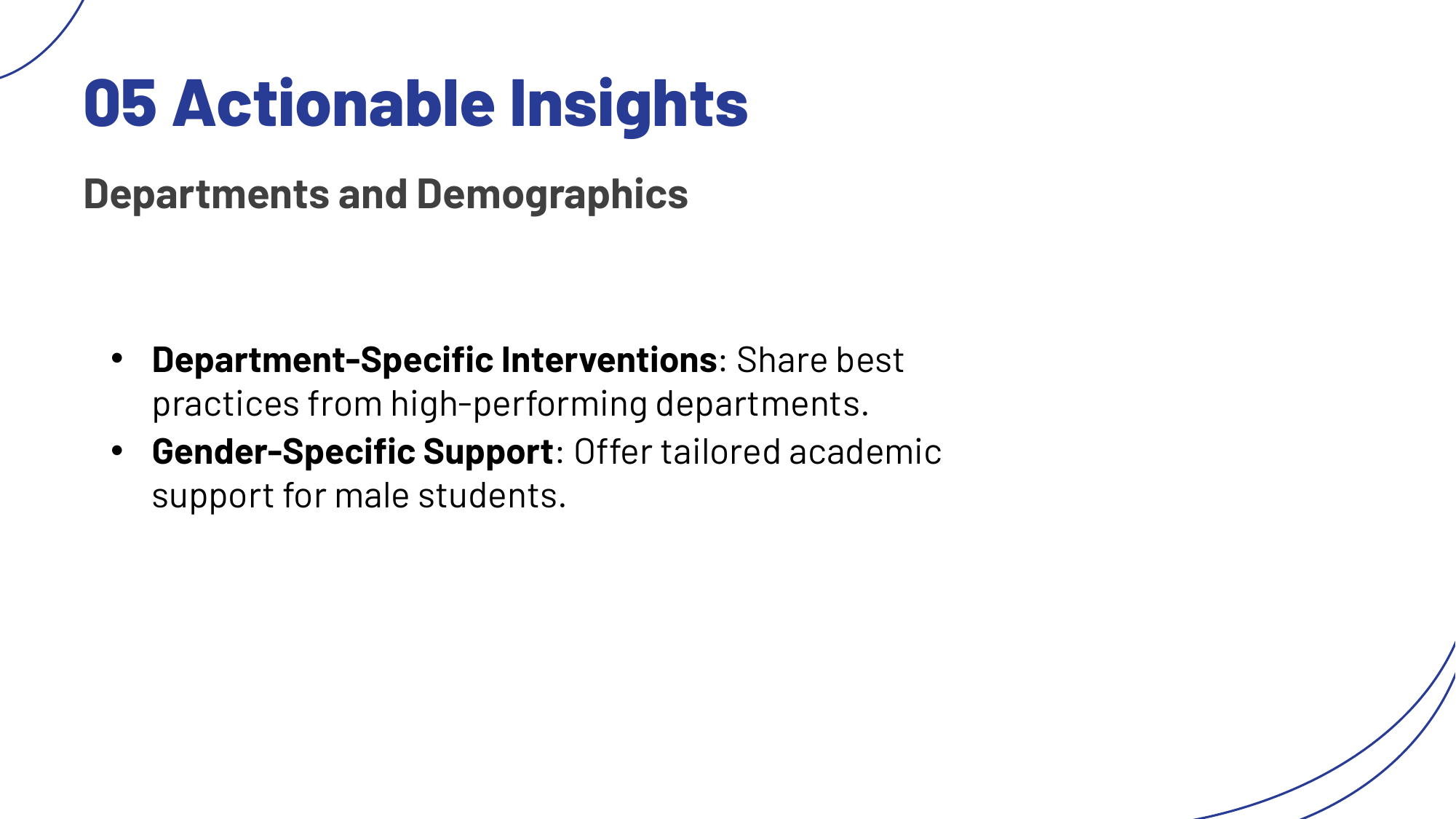

# 05 Actionable Insights

Departments and Demographics

Department-Specific Interventions: Share best practices from high-performing departments.
Gender-Specific Support: Offer tailored academic support for male students.